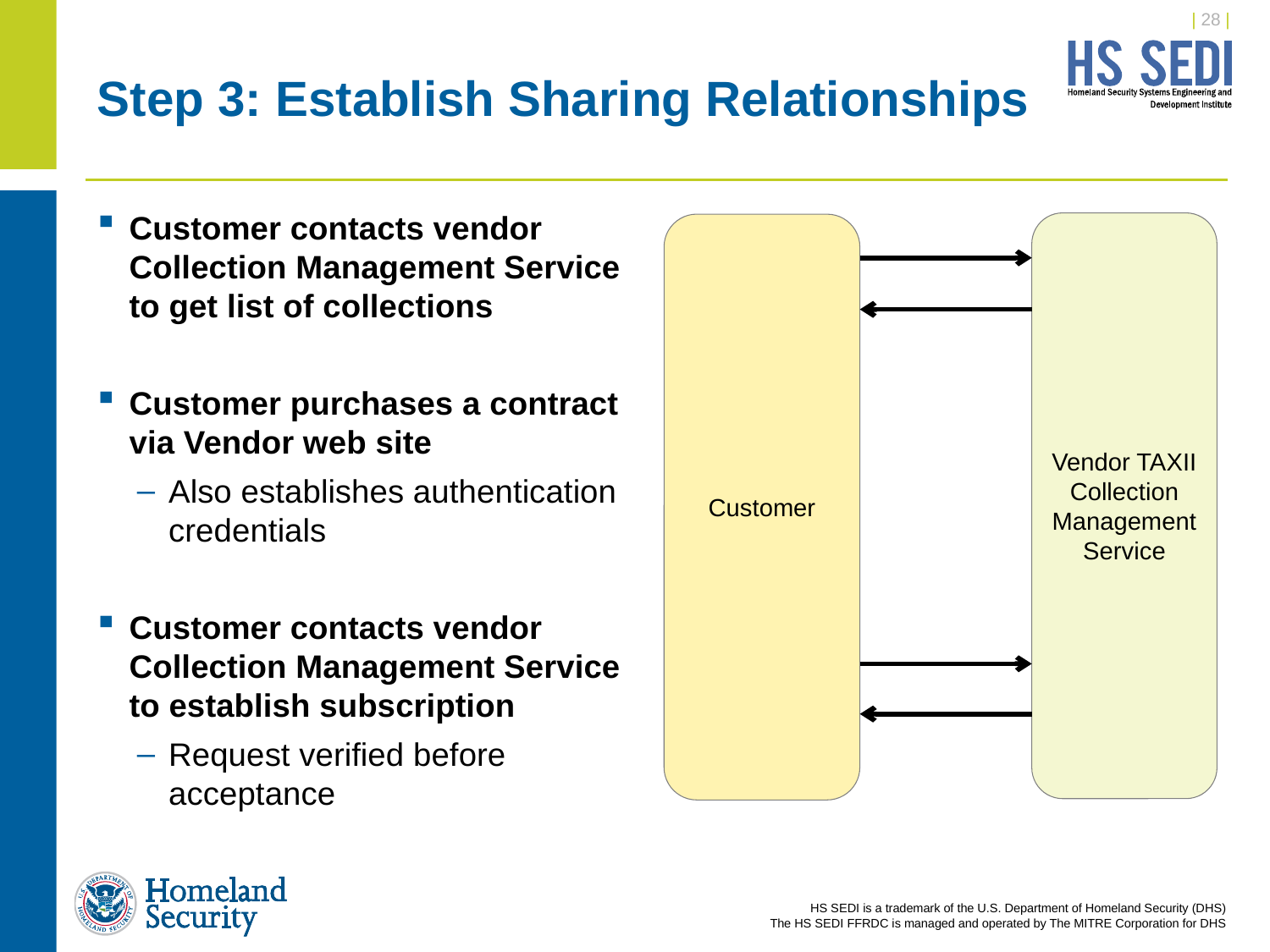

| 28 |
# Step 3: Establish Sharing Relationships
Customer contacts vendor Collection Management Service to get list of collections

Customer purchases a contract via Vendor web site
Also establishes authentication credentials

Customer contacts vendor Collection Management Service to establish subscription
Request verified before acceptance
Vendor TAXII Collection Management Service
Customer